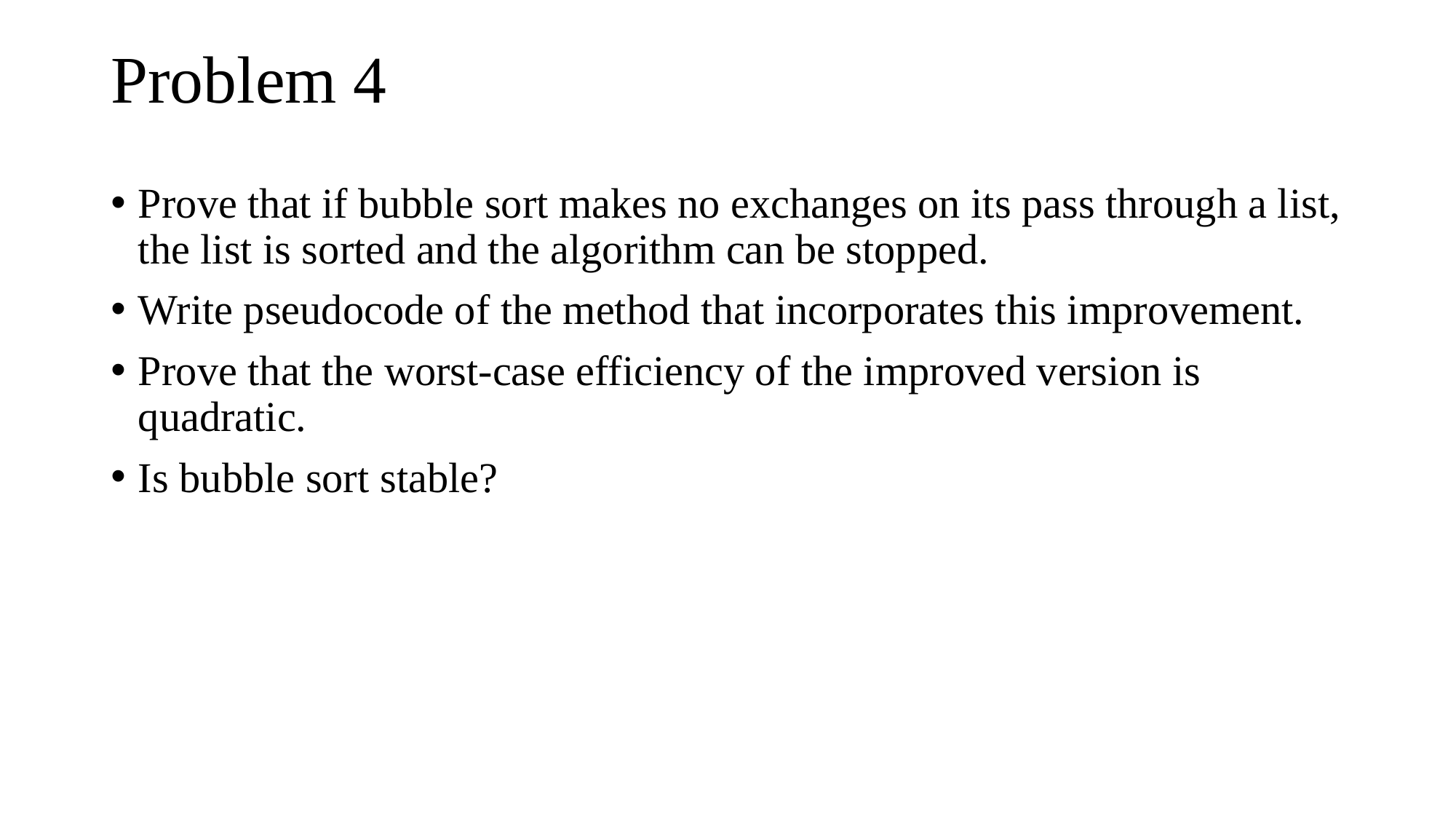

# Problem 4
Prove that if bubble sort makes no exchanges on its pass through a list, the list is sorted and the algorithm can be stopped.
Write pseudocode of the method that incorporates this improvement.
Prove that the worst-case efficiency of the improved version is quadratic.
Is bubble sort stable?